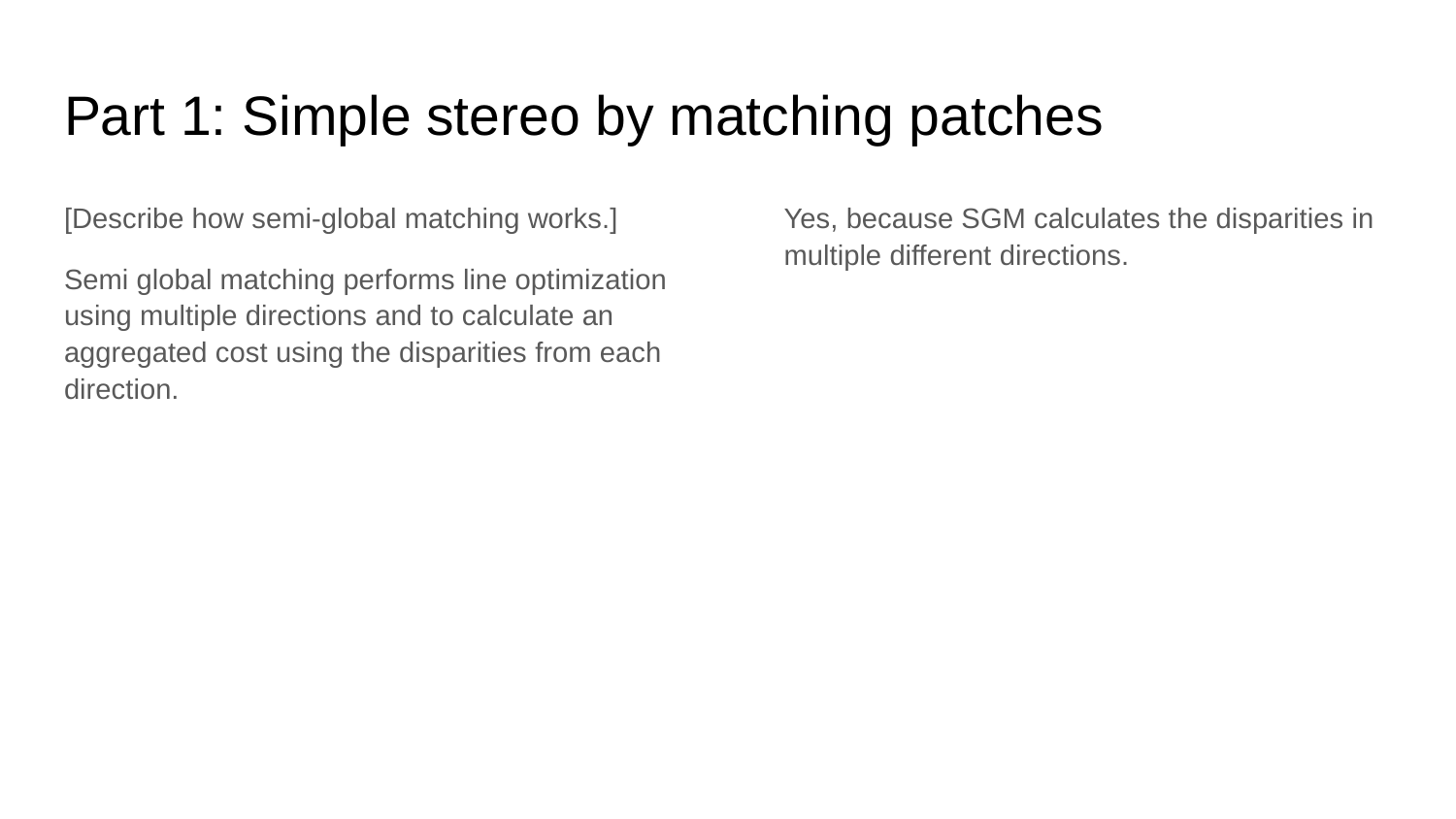

# Part 1: Simple stereo by matching patches
[Describe how semi-global matching works.]
Semi global matching performs line optimization using multiple directions and to calculate an aggregated cost using the disparities from each direction.
Yes, because SGM calculates the disparities in multiple different directions.